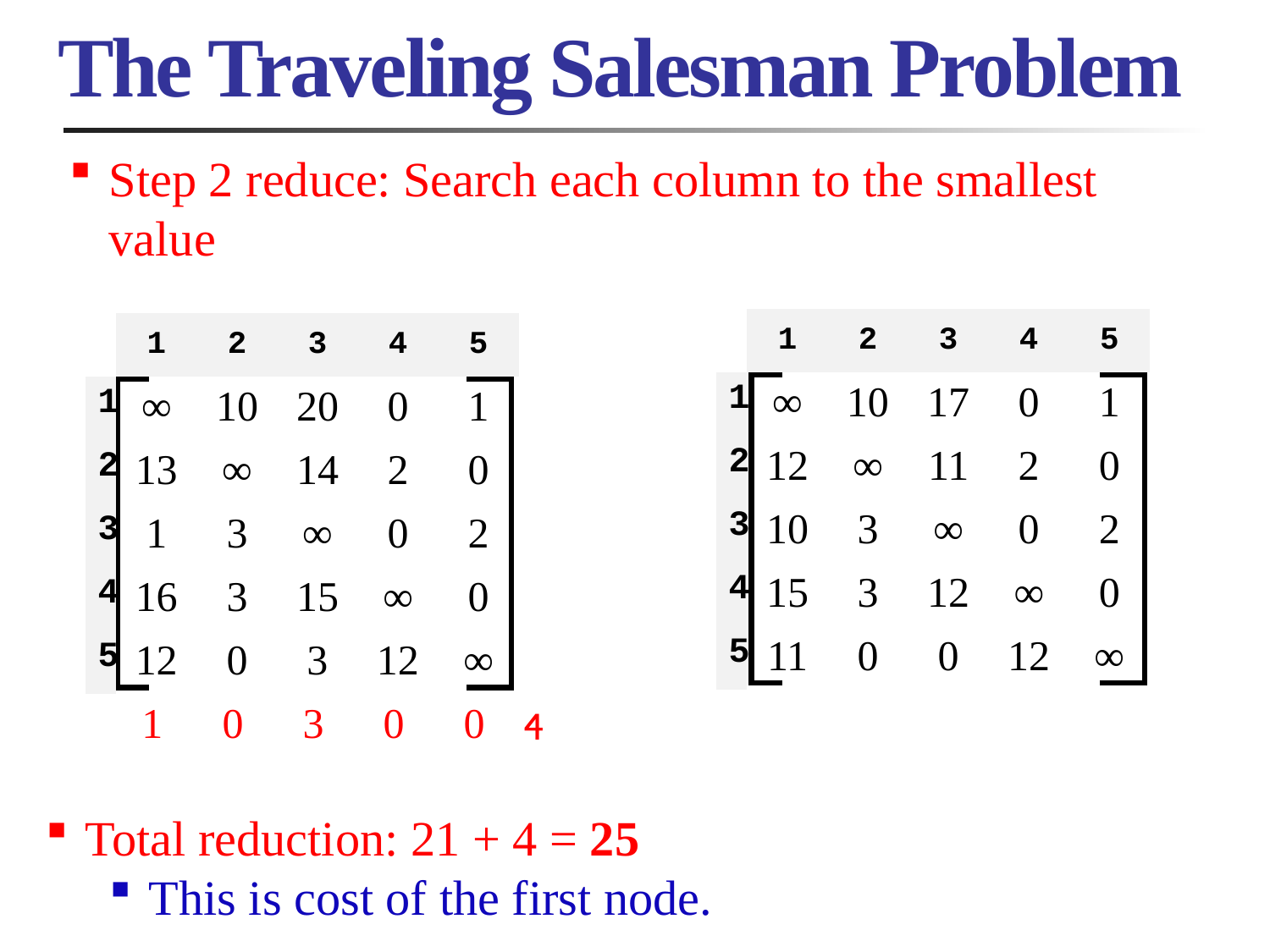

# The Traveling Salesman Problem
Step 2 reduce: Search each column to the smallest value
|  | 1 | 2 | 3 | 4 | 5 |
| --- | --- | --- | --- | --- | --- |
| 1 | ∞ | 10 | 17 | 0 | 1 |
| 2 | 12 | ∞ | 11 | 2 | 0 |
| 3 | 10 | 3 | ∞ | 0 | 2 |
| 4 | 15 | 3 | 12 | ∞ | 0 |
| 5 | 11 | 0 | 0 | 12 | ∞ |
|  | 1 | 2 | 3 | 4 | 5 |
| --- | --- | --- | --- | --- | --- |
| 1 | ∞ | 10 | 20 | 0 | 1 |
| 2 | 13 | ∞ | 14 | 2 | 0 |
| 3 | 1 | 3 | ∞ | 0 | 2 |
| 4 | 16 | 3 | 15 | ∞ | 0 |
| 5 | 12 | 0 | 3 | 12 | ∞ |

| 1 | 0 | 3 | 0 | 0 |
| --- | --- | --- | --- | --- |
4
Total reduction: 21 + 4 = 25
This is cost of the first node.